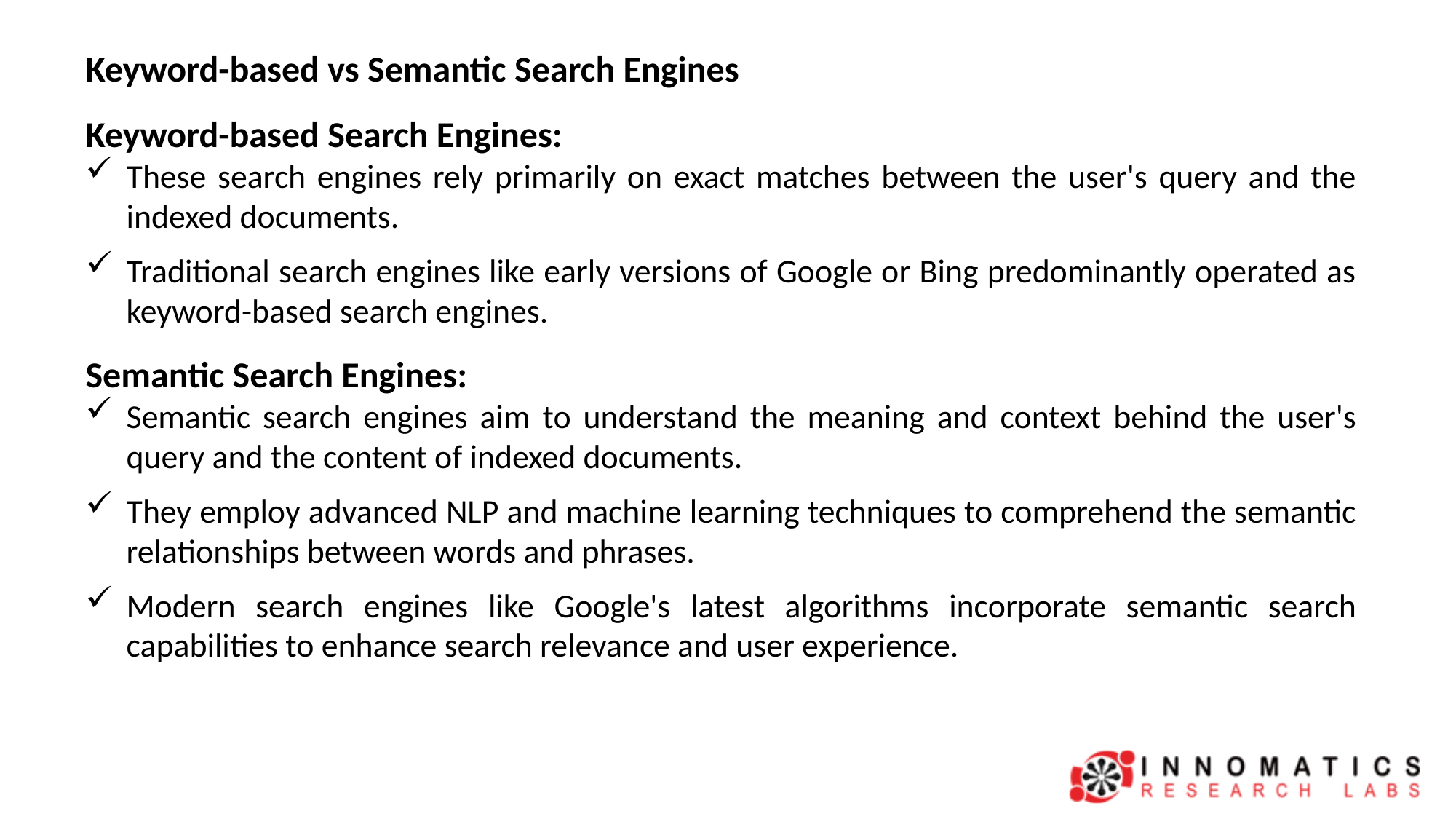

Keyword-based vs Semantic Search Engines
Keyword-based Search Engines:
These search engines rely primarily on exact matches between the user's query and the indexed documents.

Traditional search engines like early versions of Google or Bing predominantly operated as keyword-based search engines.
Semantic Search Engines:
Semantic search engines aim to understand the meaning and context behind the user's query and the content of indexed documents.

They employ advanced NLP and machine learning techniques to comprehend the semantic relationships between words and phrases.

Modern search engines like Google's latest algorithms incorporate semantic search capabilities to enhance search relevance and user experience.